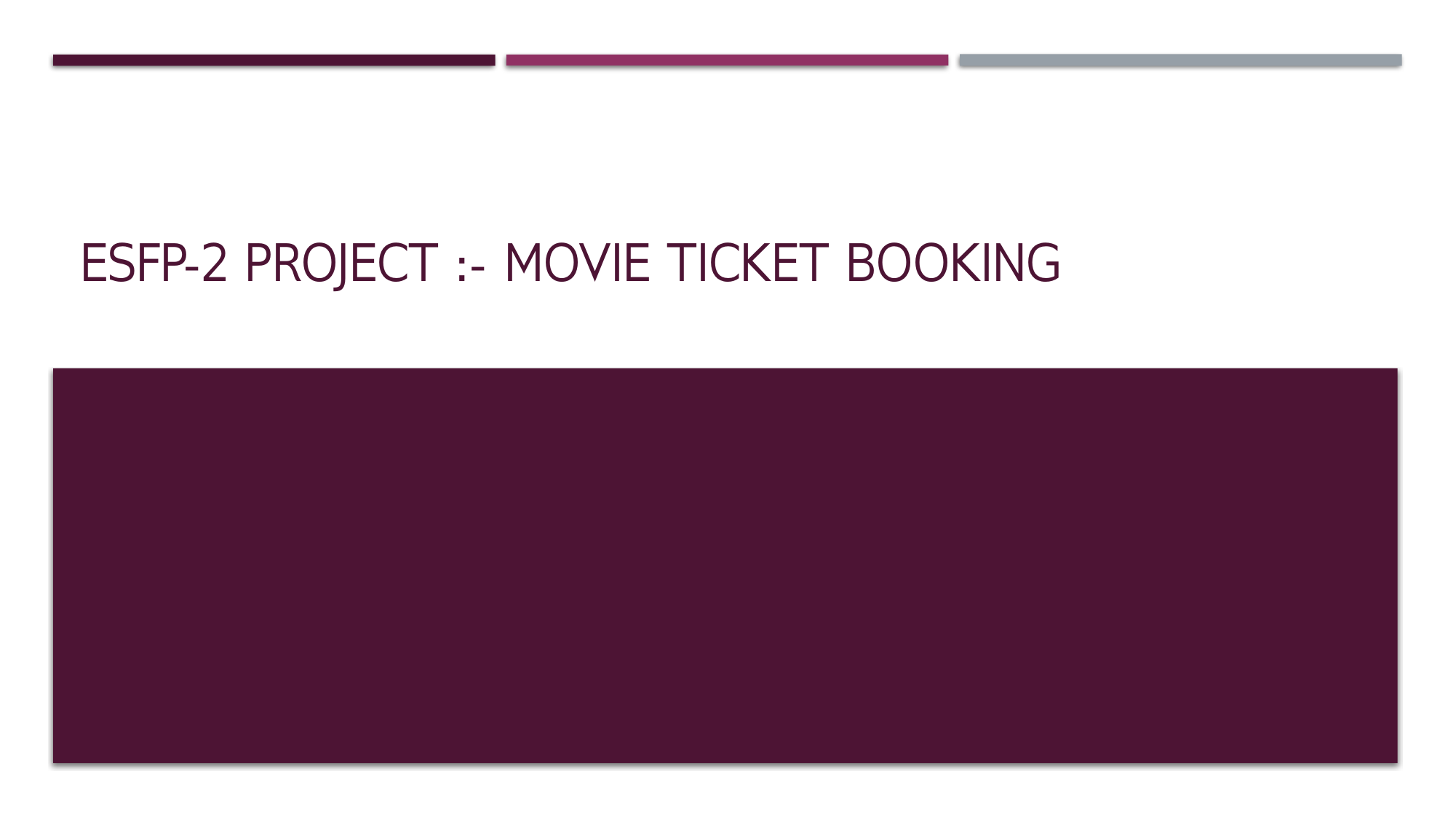

# ESFP-2 PROJECT :- MOVIE TICKET BOOKING